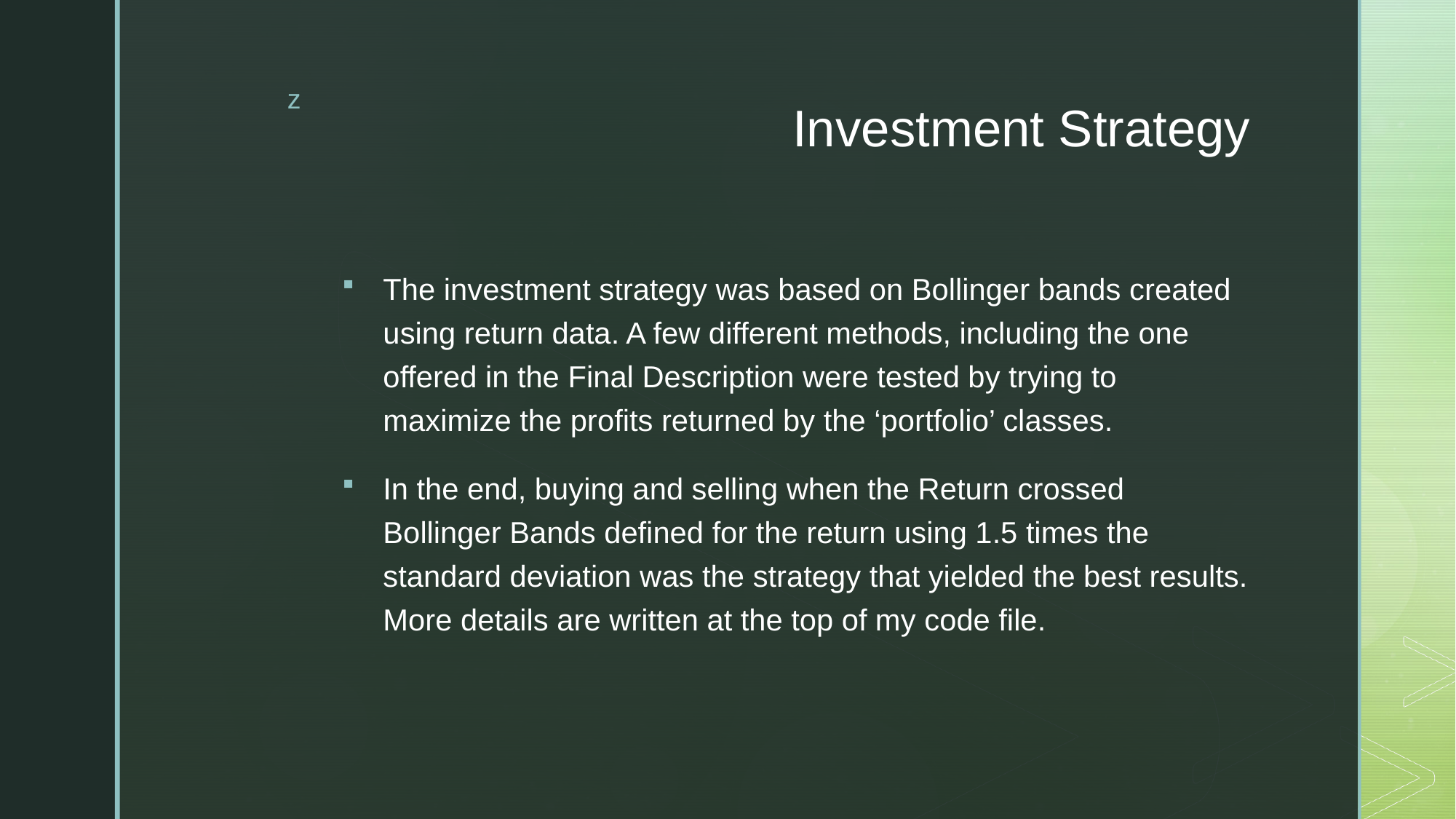

# Investment Strategy
The investment strategy was based on Bollinger bands created using return data. A few different methods, including the one offered in the Final Description were tested by trying to maximize the profits returned by the ‘portfolio’ classes.
In the end, buying and selling when the Return crossed Bollinger Bands defined for the return using 1.5 times the standard deviation was the strategy that yielded the best results. More details are written at the top of my code file.